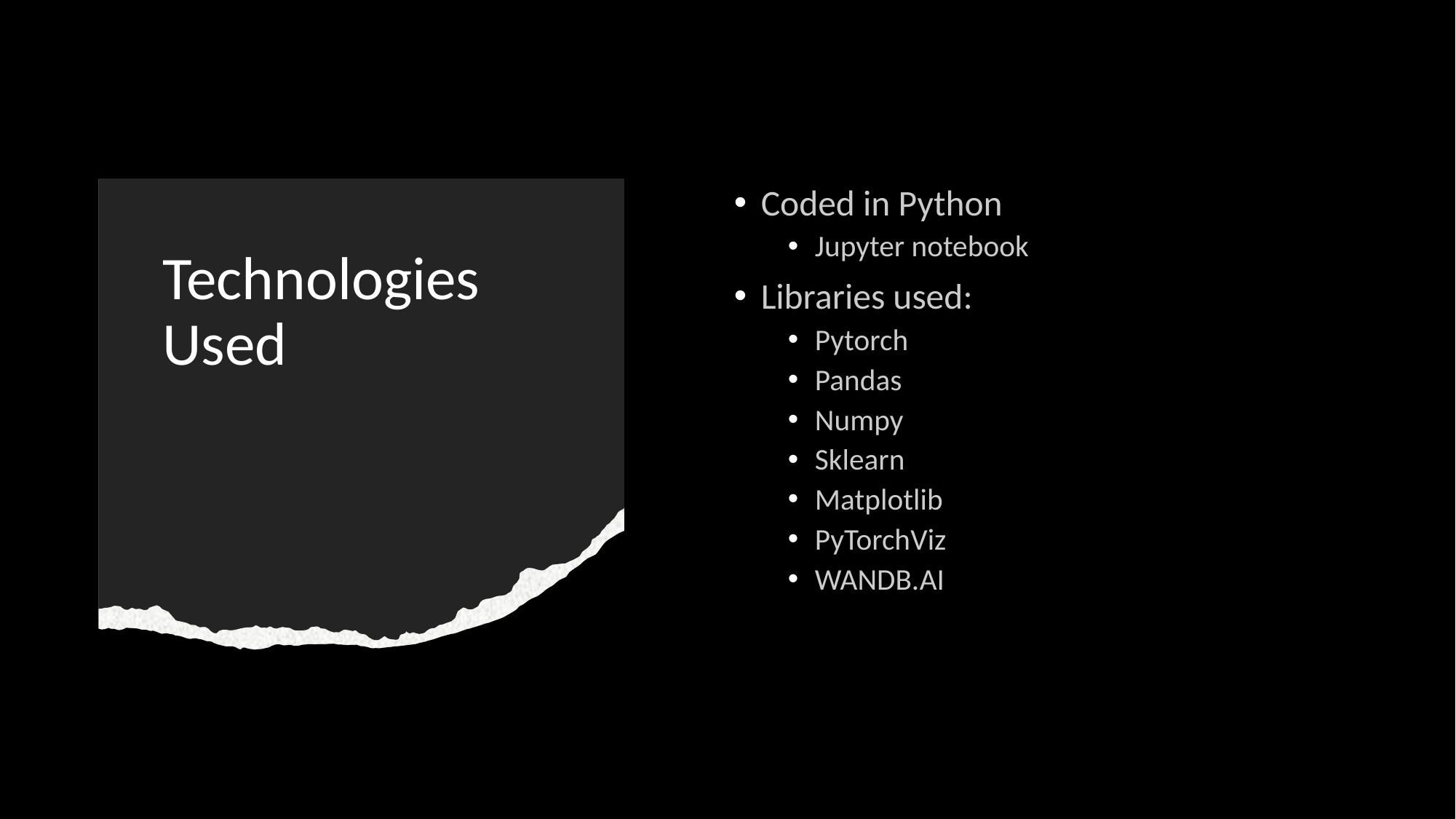

Coded in Python
Jupyter notebook
Libraries used:
Pytorch
Pandas
Numpy
Sklearn
Matplotlib
PyTorchViz
WANDB.AI

# Technologies Used